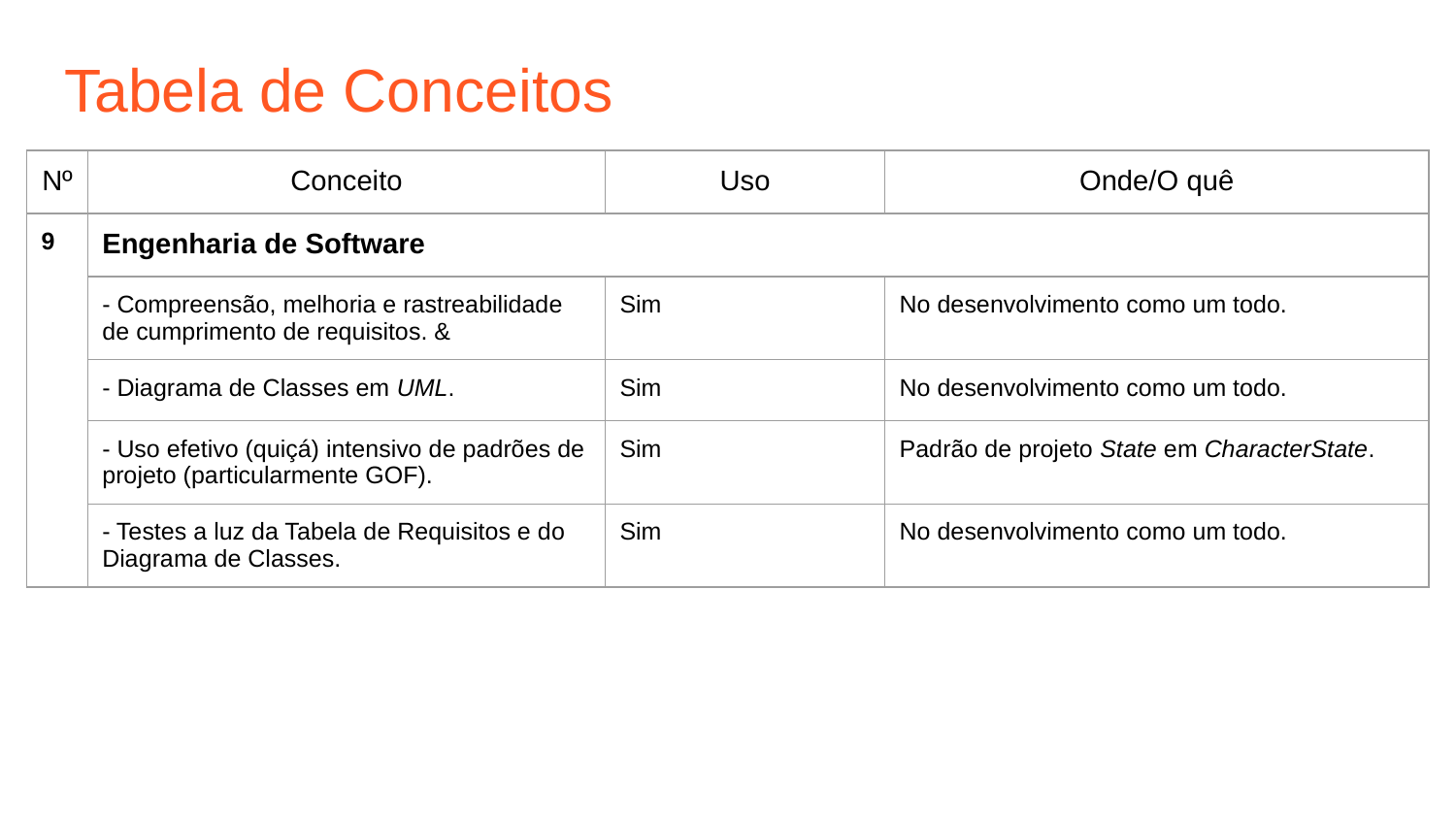

# Tabela de Conceitos
| Nº | Conceito | Uso | Onde/O quê |
| --- | --- | --- | --- |
| 9 | Engenharia de Software |  |  |
|  | - Compreensão, melhoria e rastreabilidade de cumprimento de requisitos. & | Sim | No desenvolvimento como um todo. |
|  | - Diagrama de Classes em UML. | Sim | No desenvolvimento como um todo. |
|  | - Uso efetivo (quiçá) intensivo de padrões de projeto (particularmente GOF). | Sim | Padrão de projeto State em CharacterState. |
|  | - Testes a luz da Tabela de Requisitos e do Diagrama de Classes. | Sim | No desenvolvimento como um todo. |